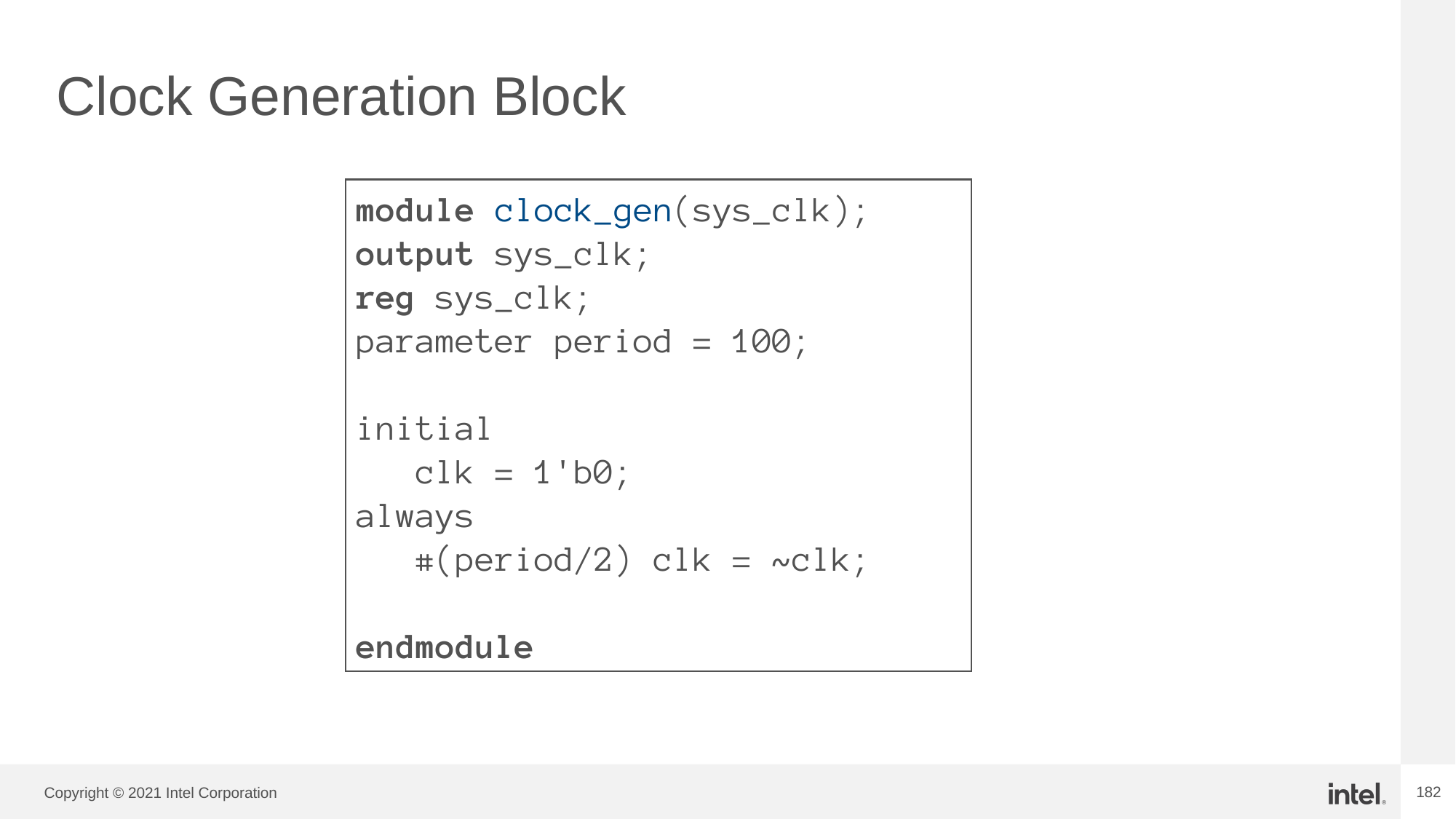

# Clock Generation Block
module clock_gen(sys_clk);
output sys_clk;
reg sys_clk;
parameter period = 100;

initial
   clk = 1'b0;
always
   #(period/2) clk = ~clk;

endmodule